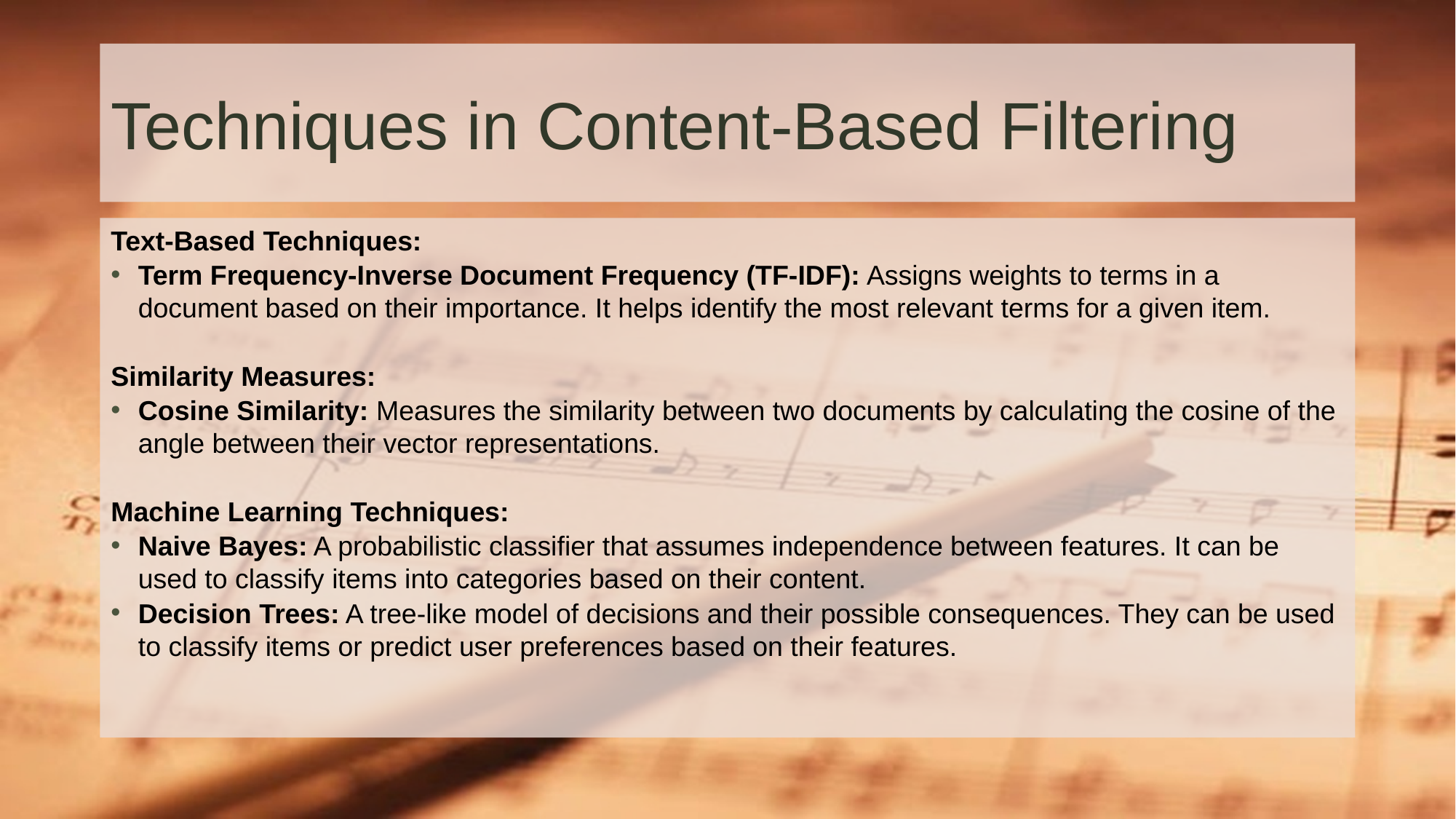

# Techniques in Content-Based Filtering
Text-Based Techniques:
Term Frequency-Inverse Document Frequency (TF-IDF): Assigns weights to terms in a document based on their importance. It helps identify the most relevant terms for a given item.

Similarity Measures:
Cosine Similarity: Measures the similarity between two documents by calculating the cosine of the angle between their vector representations.

Machine Learning Techniques:
Naive Bayes: A probabilistic classifier that assumes independence between features. It can be used to classify items into categories based on their content.
Decision Trees: A tree-like model of decisions and their possible consequences. They can be used to classify items or predict user preferences based on their features.